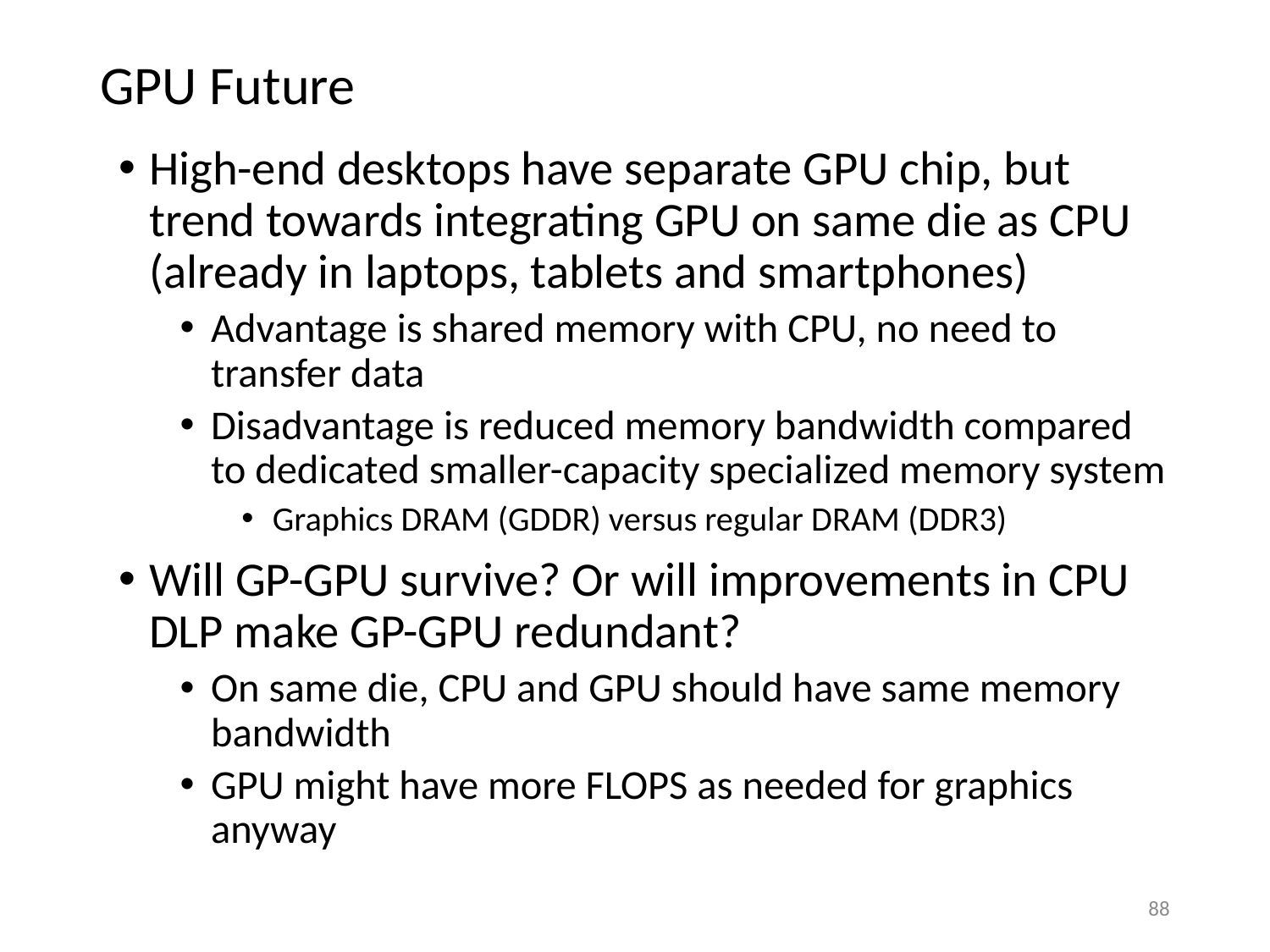

# GPU Future
High-end desktops have separate GPU chip, but trend towards integrating GPU on same die as CPU (already in laptops, tablets and smartphones)
Advantage is shared memory with CPU, no need to transfer data
Disadvantage is reduced memory bandwidth compared to dedicated smaller-capacity specialized memory system
Graphics DRAM (GDDR) versus regular DRAM (DDR3)
Will GP-GPU survive? Or will improvements in CPU DLP make GP-GPU redundant?
On same die, CPU and GPU should have same memory bandwidth
GPU might have more FLOPS as needed for graphics anyway
88